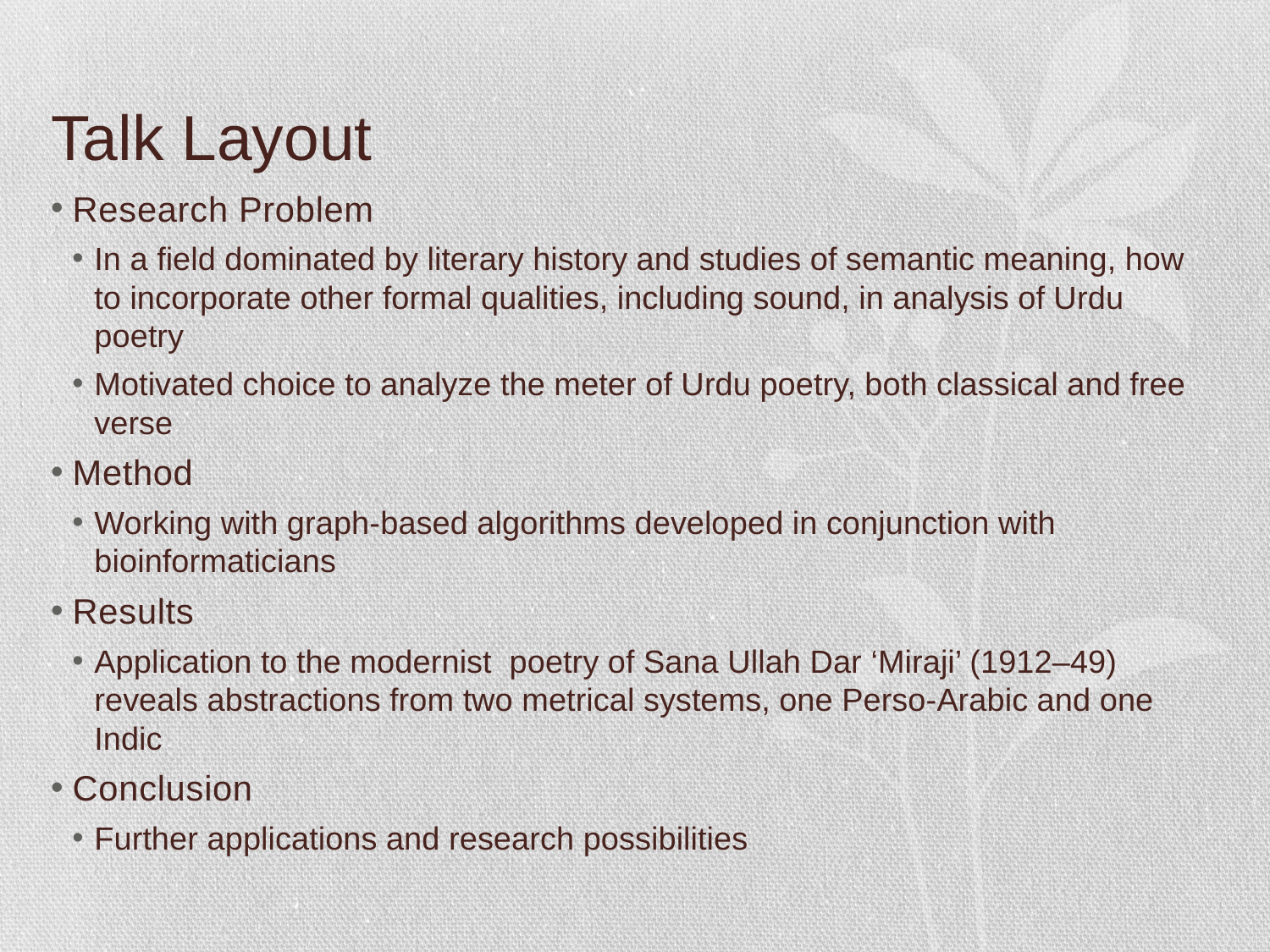

# Talk Layout
Research Problem
In a field dominated by literary history and studies of semantic meaning, how to incorporate other formal qualities, including sound, in analysis of Urdu poetry
Motivated choice to analyze the meter of Urdu poetry, both classical and free verse
Method
Working with graph-based algorithms developed in conjunction with bioinformaticians
Results
Application to the modernist  poetry of Sana Ullah Dar ‘Miraji’ (1912–49) reveals abstractions from two metrical systems, one Perso-Arabic and one Indic
Conclusion
Further applications and research possibilities